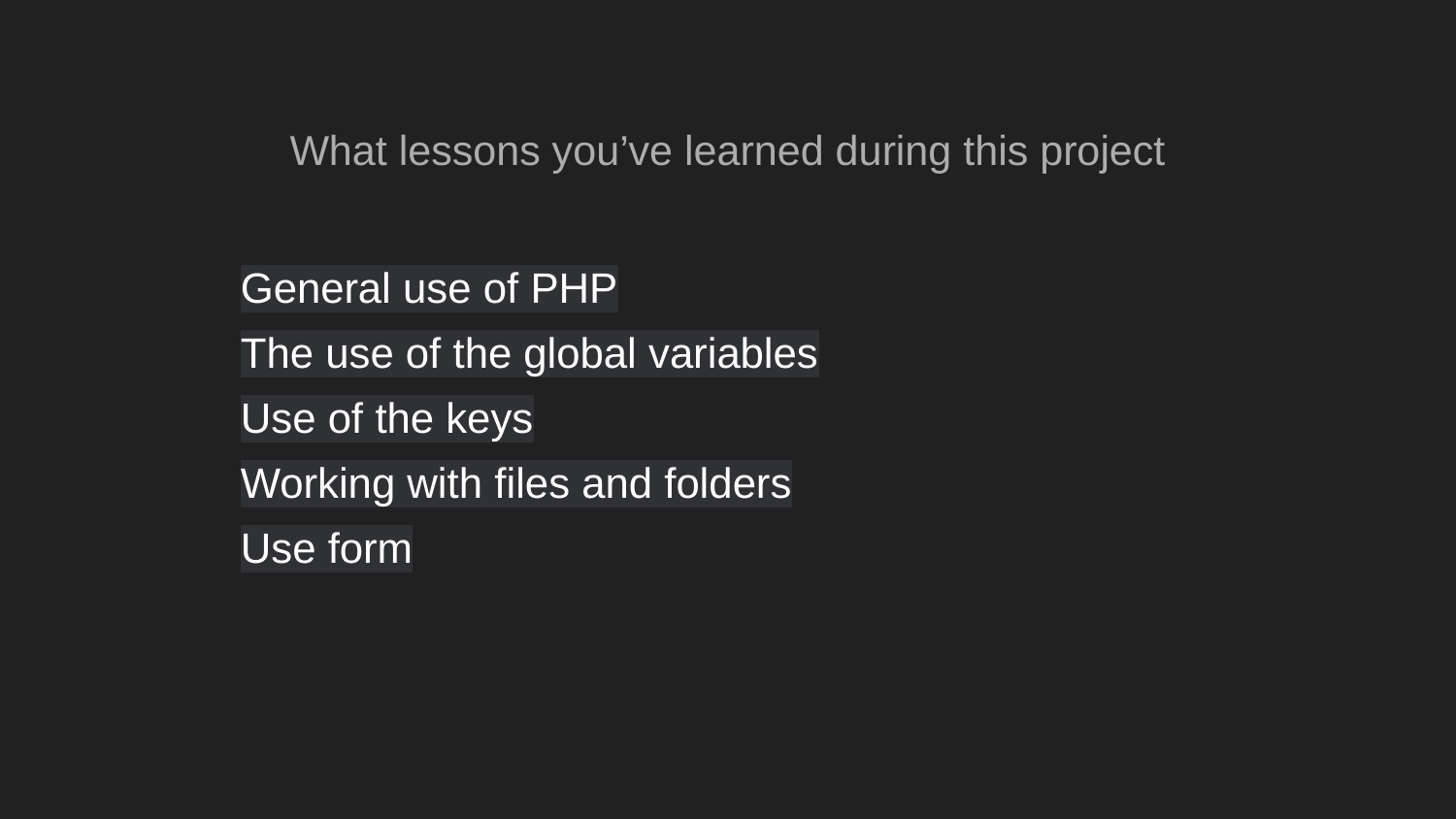

What lessons you’ve learned during this project
General use of PHP
The use of the global variables
Use of the keys
Working with files and folders
Use form